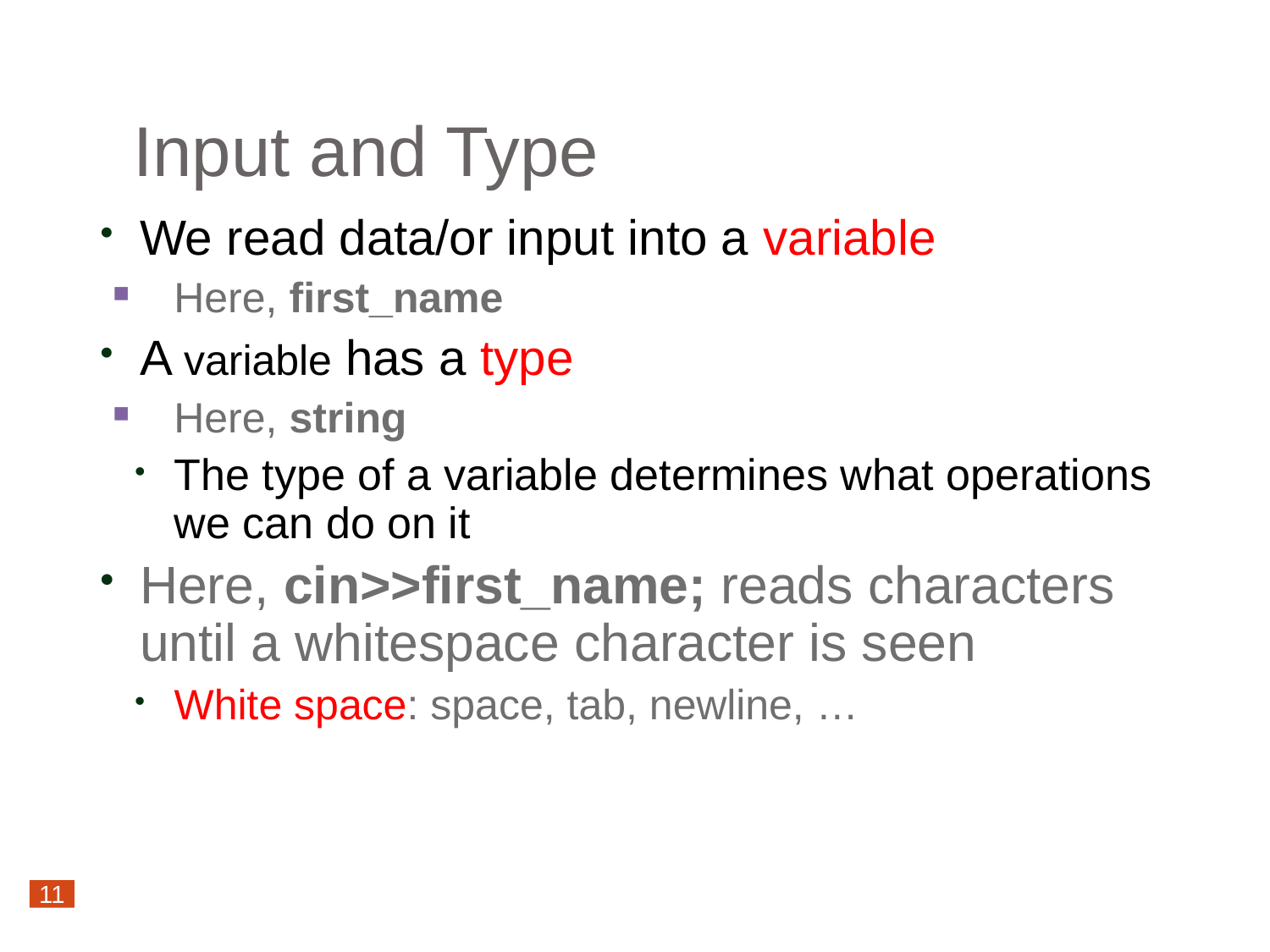

Input and Type
We read data/or input into a variable
Here, first_name
A variable has a type
Here, string
The type of a variable determines what operations we can do on it
Here, cin>>first_name; reads characters until a whitespace character is seen
White space: space, tab, newline, …
11